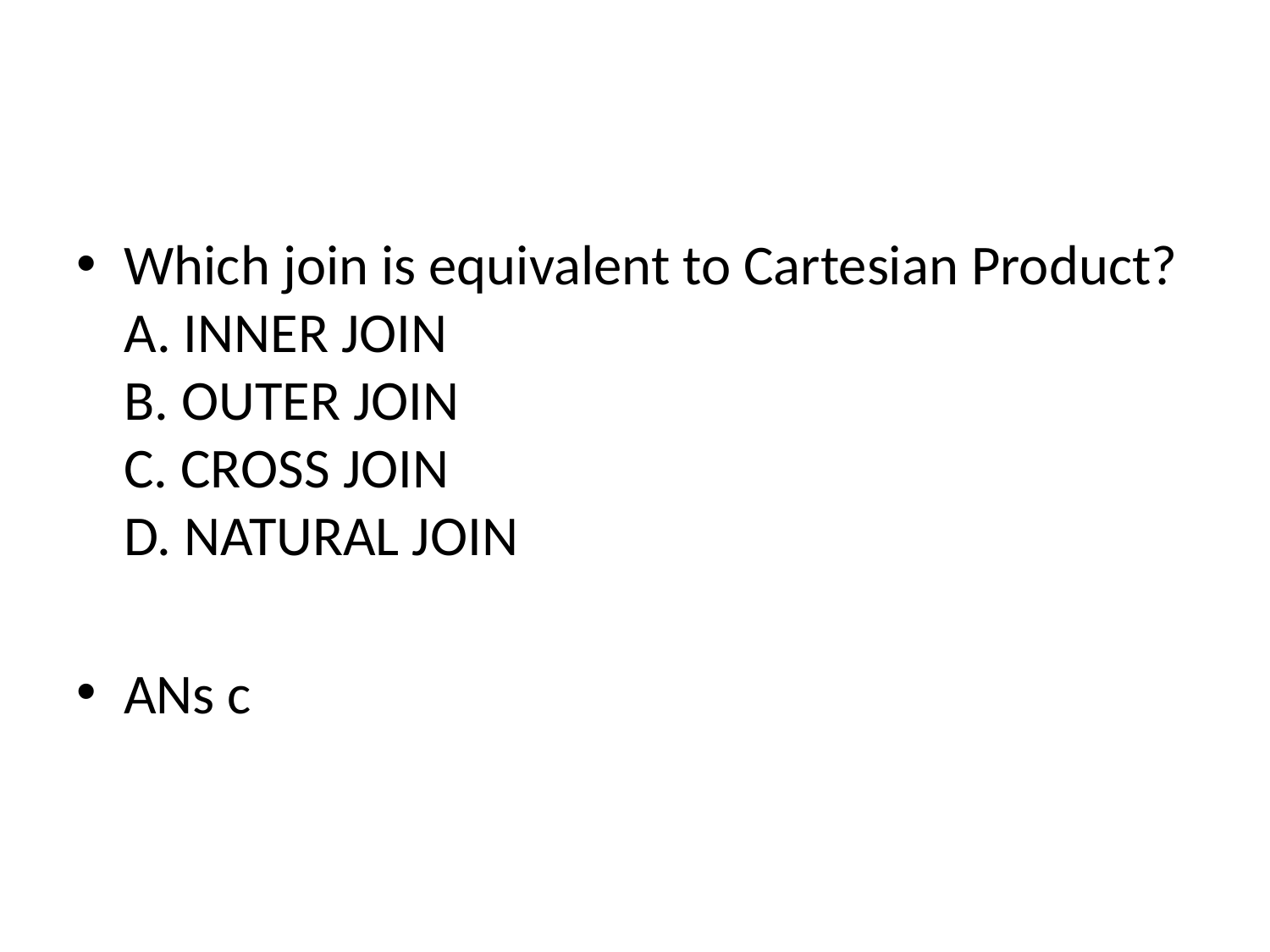

#
Which join is equivalent to Cartesian Product?
A. INNER JOIN
B. OUTER JOIN
C. CROSS JOIN
D. NATURAL JOIN

ANs c